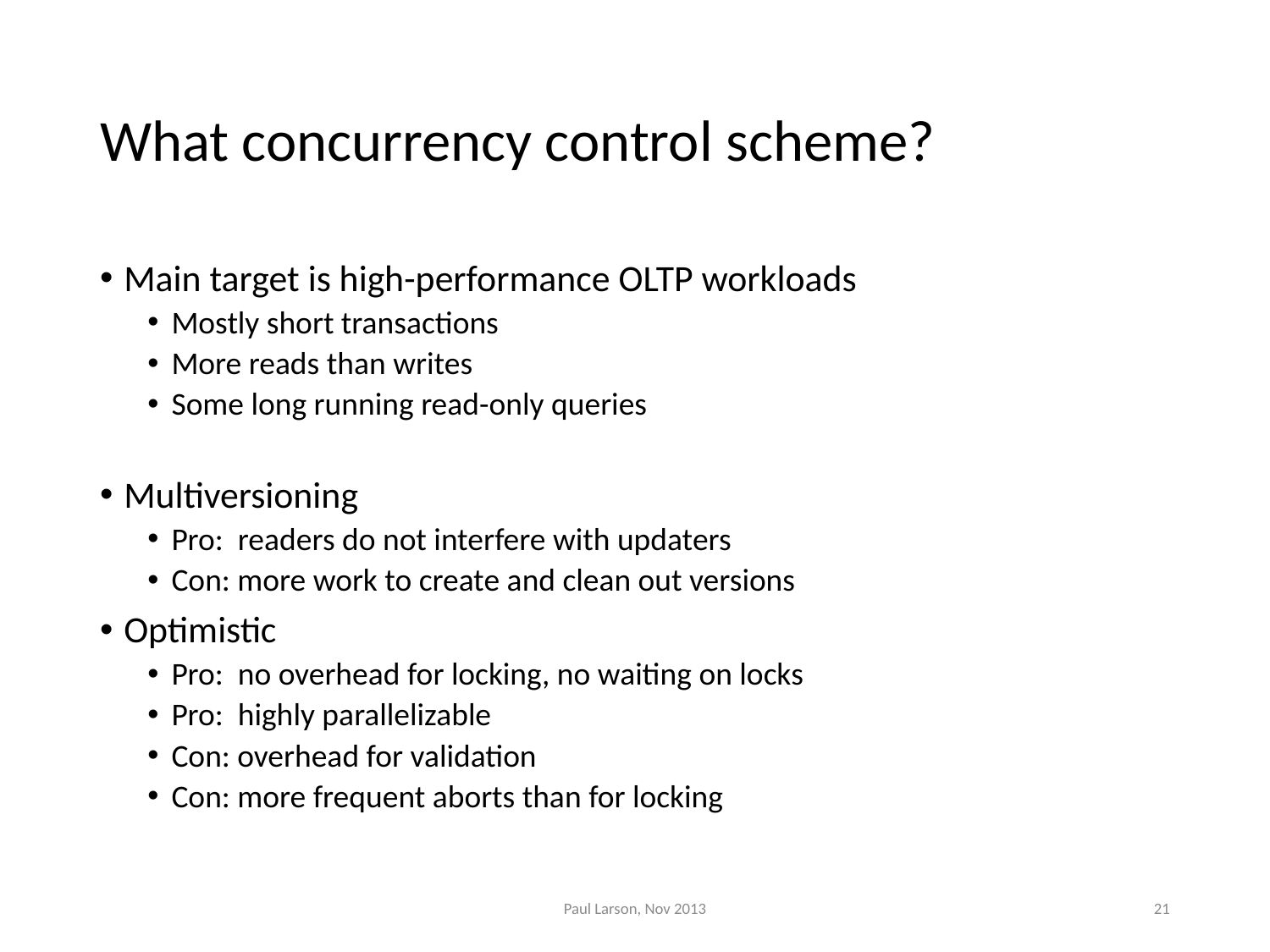

# What concurrency control scheme?
Main target is high-performance OLTP workloads
Mostly short transactions
More reads than writes
Some long running read-only queries

Multiversioning
Pro:  readers do not interfere with updaters
Con: more work to create and clean out versions
Optimistic
Pro:  no overhead for locking, no waiting on locks
Pro:  highly parallelizable
Con: overhead for validation
Con: more frequent aborts than for locking
Paul Larson, Nov 2013
21